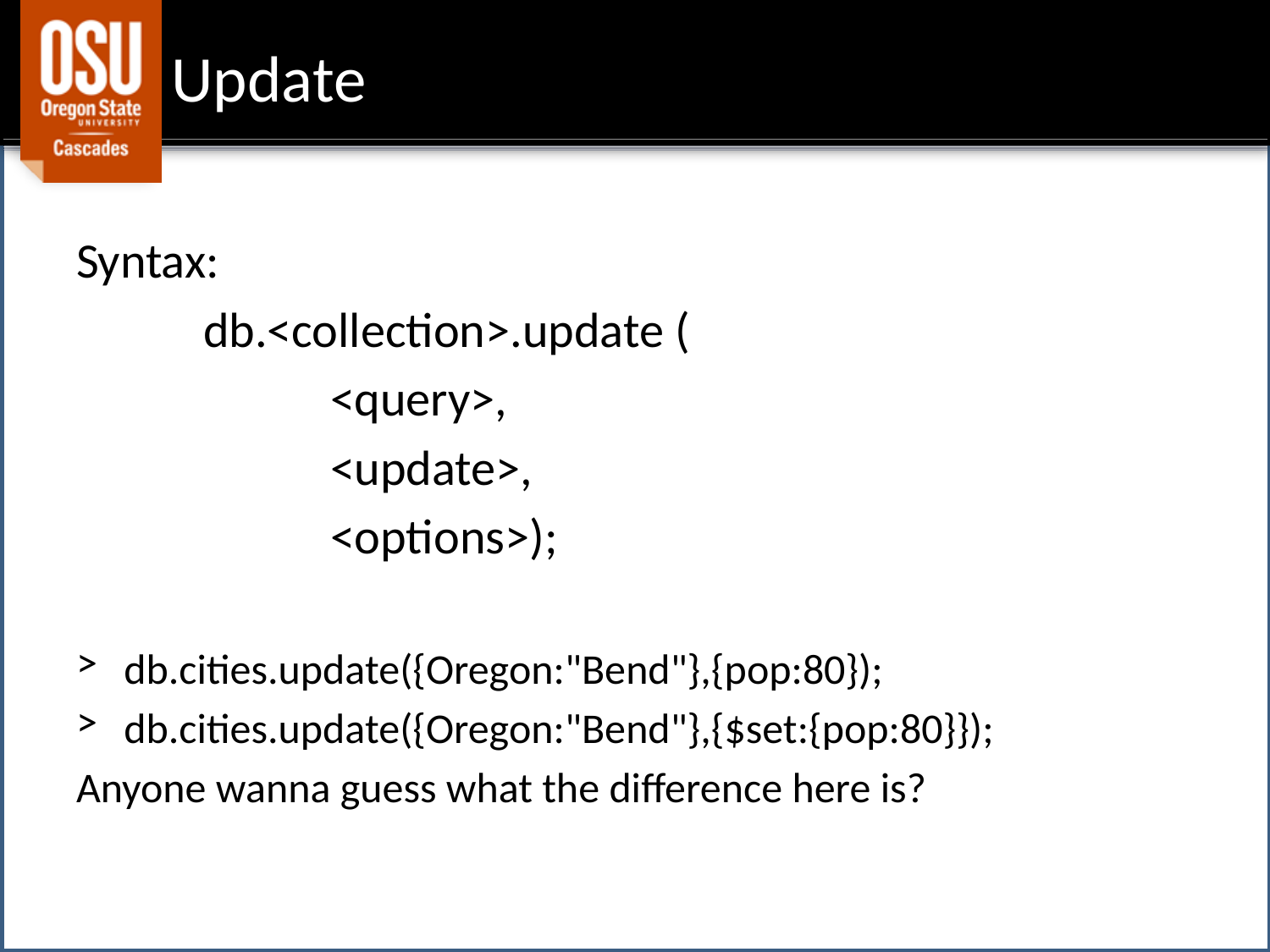

# Update
Syntax:
	db.<collection>.update (
		<query>,
		<update>,
		<options>);

db.cities.update({Oregon:"Bend"},{pop:80});
db.cities.update({Oregon:"Bend"},{$set:{pop:80}});
Anyone wanna guess what the difference here is?